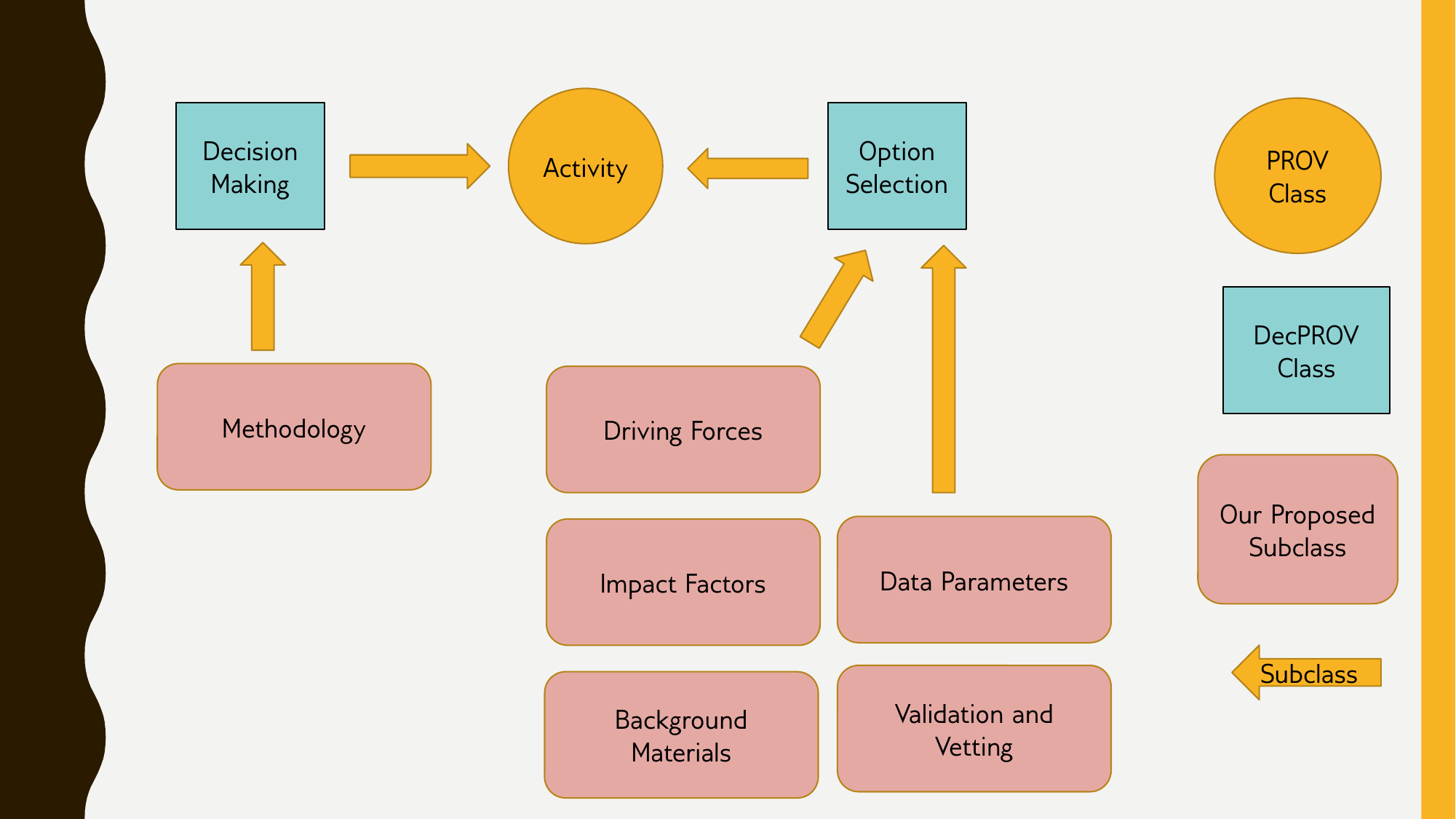

Activity
PROV Class
Decision Making
Option Selection

DecPROV
Class

Methodology
Driving Forces
Our Proposed Subclass
Data Parameters
Impact Factors
Subclass
Validation and Vetting
Background Materials